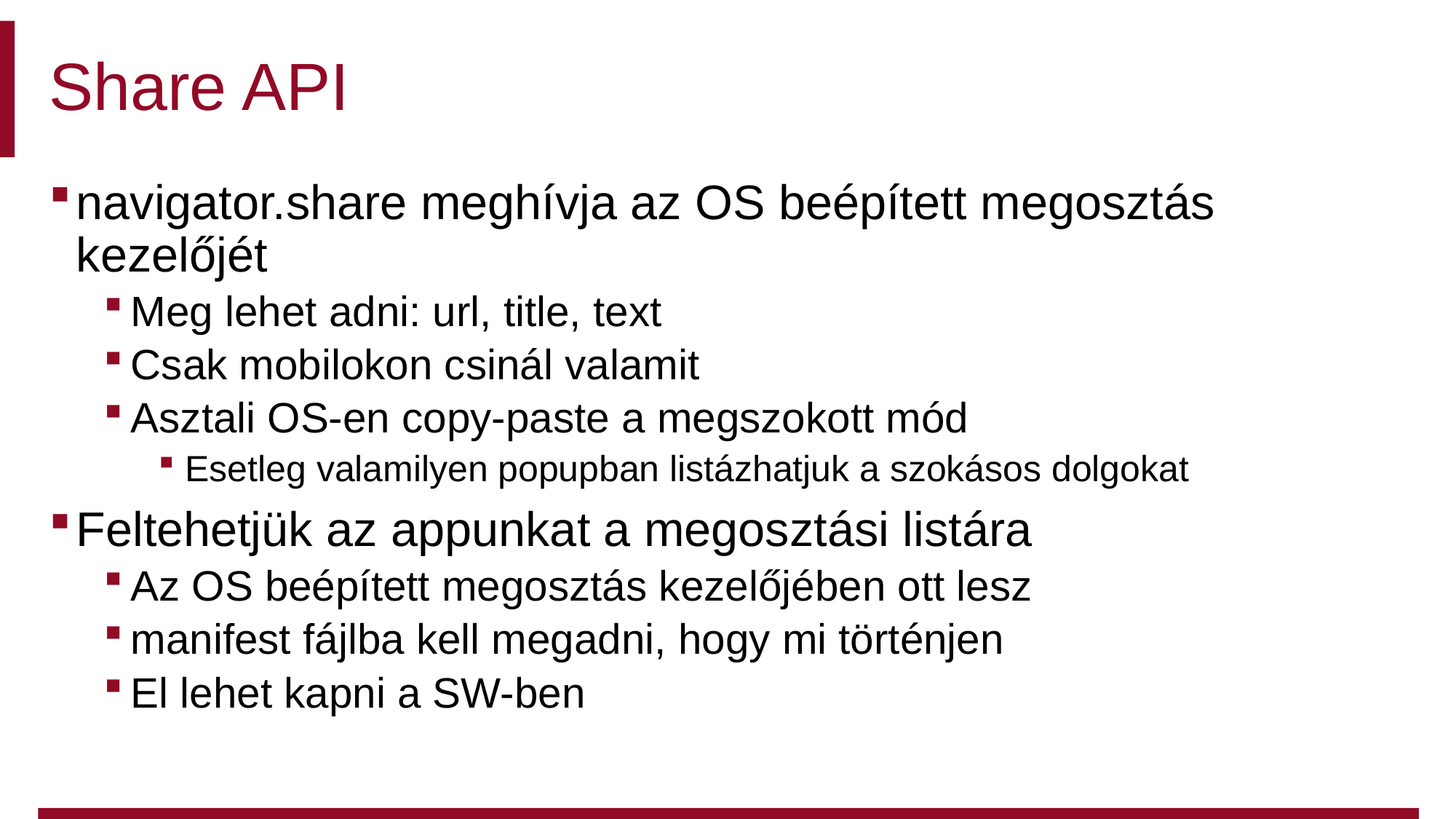

# Share API
navigator.share meghívja az OS beépített megosztás kezelőjét
Meg lehet adni: url, title, text
Csak mobilokon csinál valamit
Asztali OS-en copy-paste a megszokott mód
Esetleg valamilyen popupban listázhatjuk a szokásos dolgokat
Feltehetjük az appunkat a megosztási listára
Az OS beépített megosztás kezelőjében ott lesz
manifest fájlba kell megadni, hogy mi történjen
El lehet kapni a SW-ben